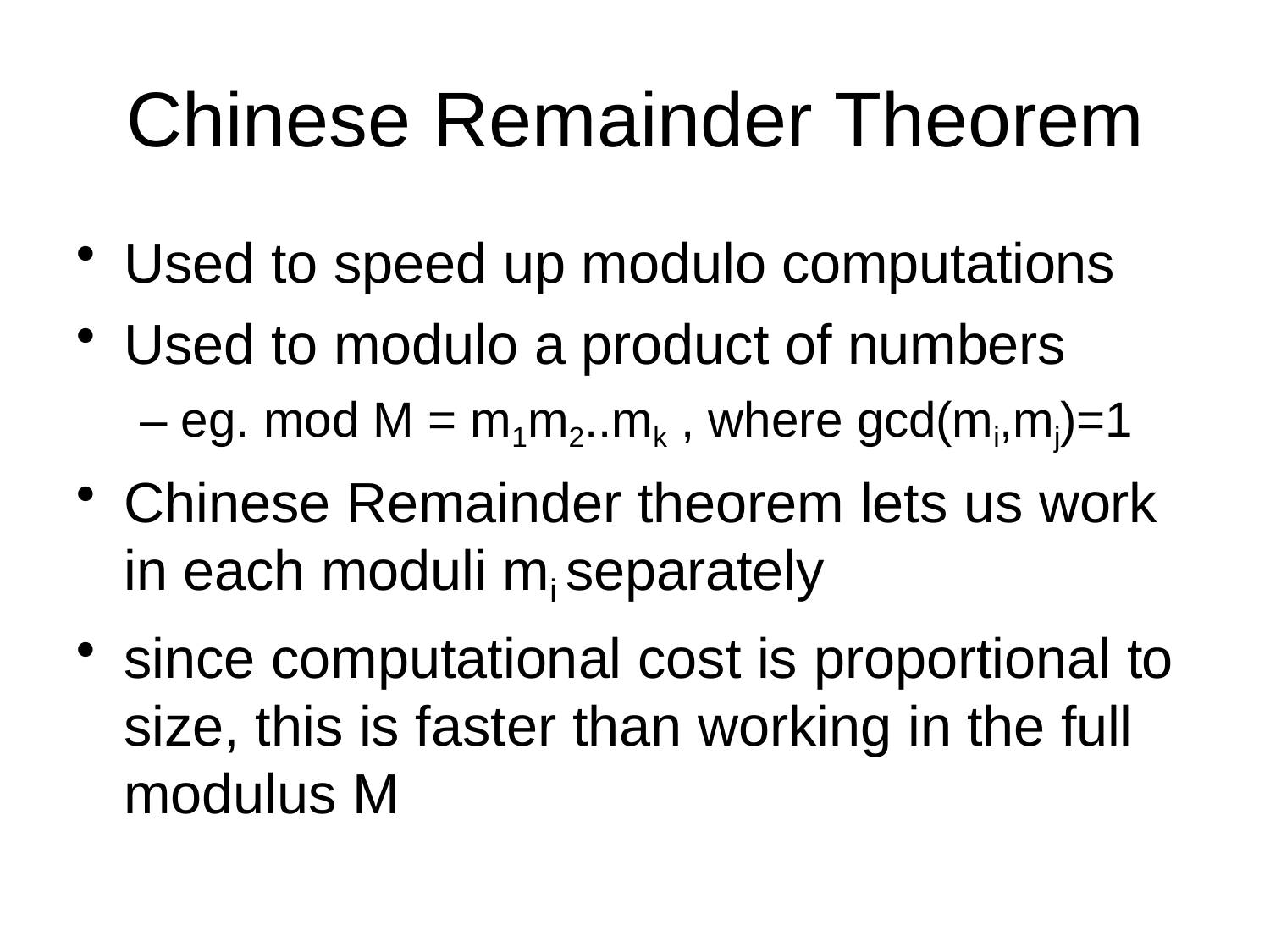

# Chinese Remainder Theorem
Used to speed up modulo computations
Used to modulo a product of numbers
– eg. mod M = m1m2..mk , where gcd(mi,mj)=1
Chinese Remainder theorem lets us work in each moduli mi separately
since computational cost is proportional to size, this is faster than working in the full modulus M